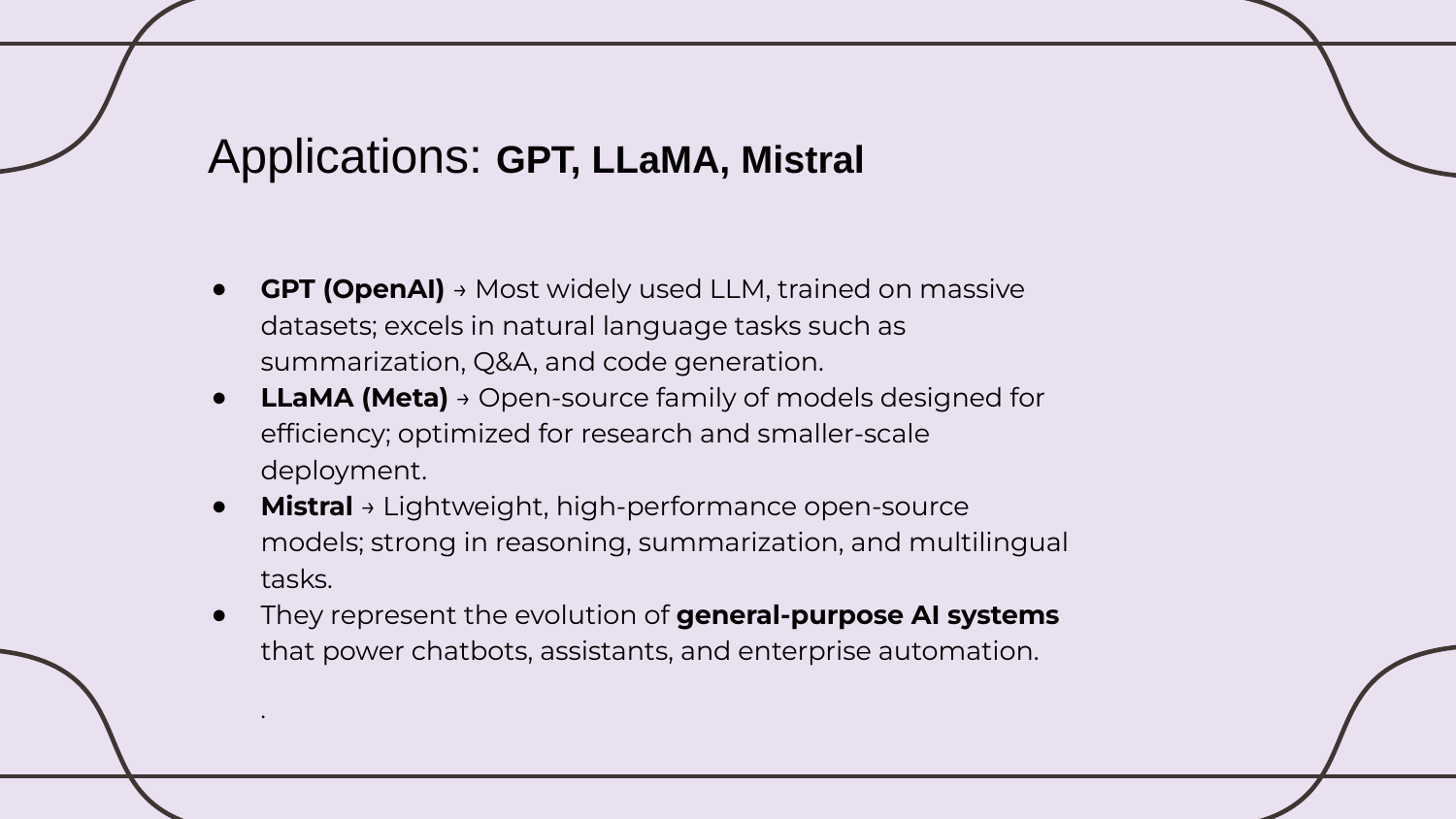

# Applications: GPT, LLaMA, Mistral
GPT (OpenAI) → Most widely used LLM, trained on massive datasets; excels in natural language tasks such as summarization, Q&A, and code generation.
LLaMA (Meta) → Open-source family of models designed for efficiency; optimized for research and smaller-scale deployment.
Mistral → Lightweight, high-performance open-source models; strong in reasoning, summarization, and multilingual tasks.
They represent the evolution of general-purpose AI systems that power chatbots, assistants, and enterprise automation.
.